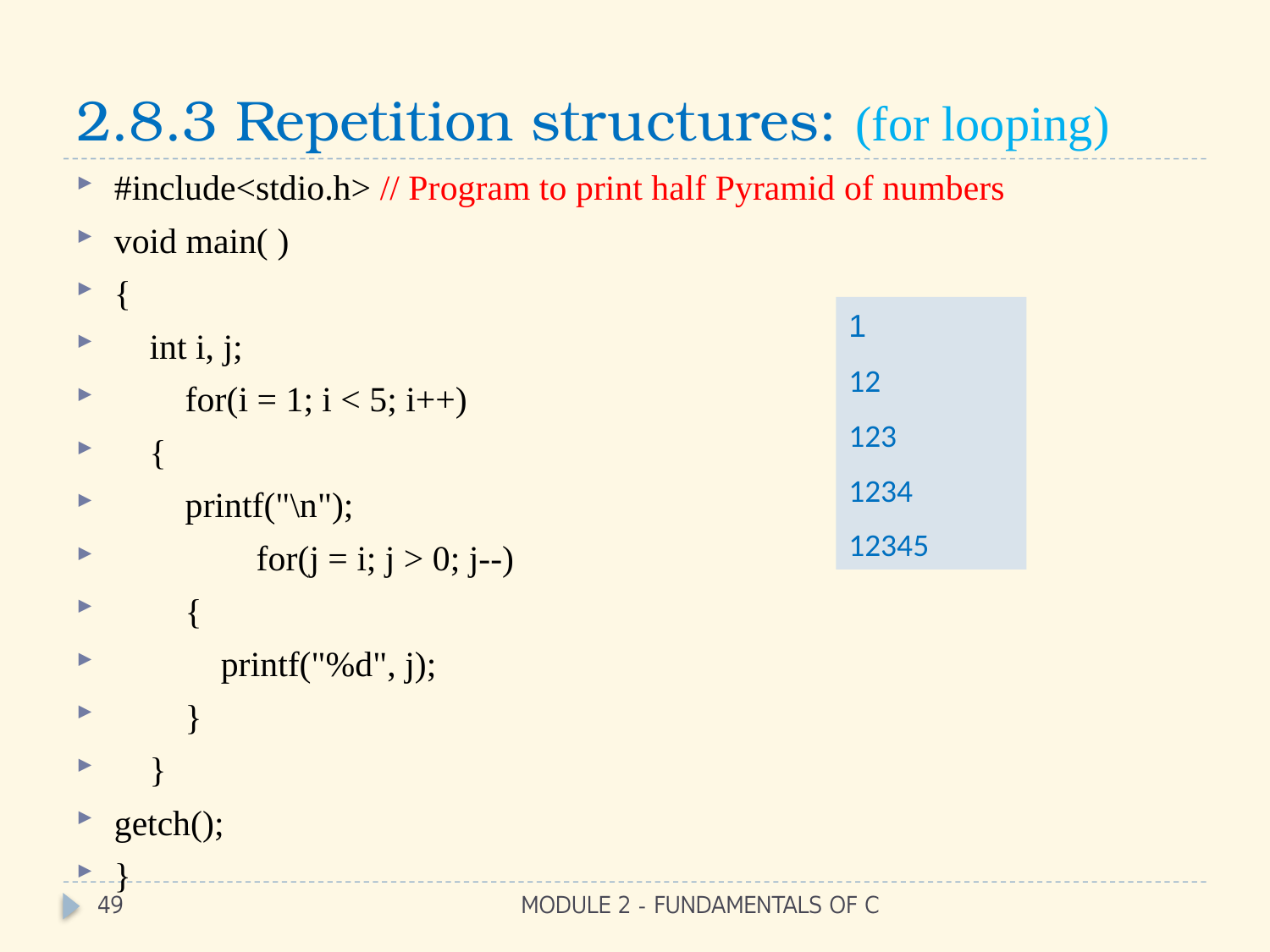

# 2.8.3 Repetition structures: (for looping)
#include<stdio.h> // Program to print half Pyramid of numbers
void main( )
{
    int i, j;
        for(i = 1; i < 5; i++)
    {
        printf("\n");
                for(j = i; j > 0; j--)
        {
            printf("%d", j);
        }
    }
getch();
}

1
12
123
1234
12345
49
MODULE 2 - FUNDAMENTALS OF C